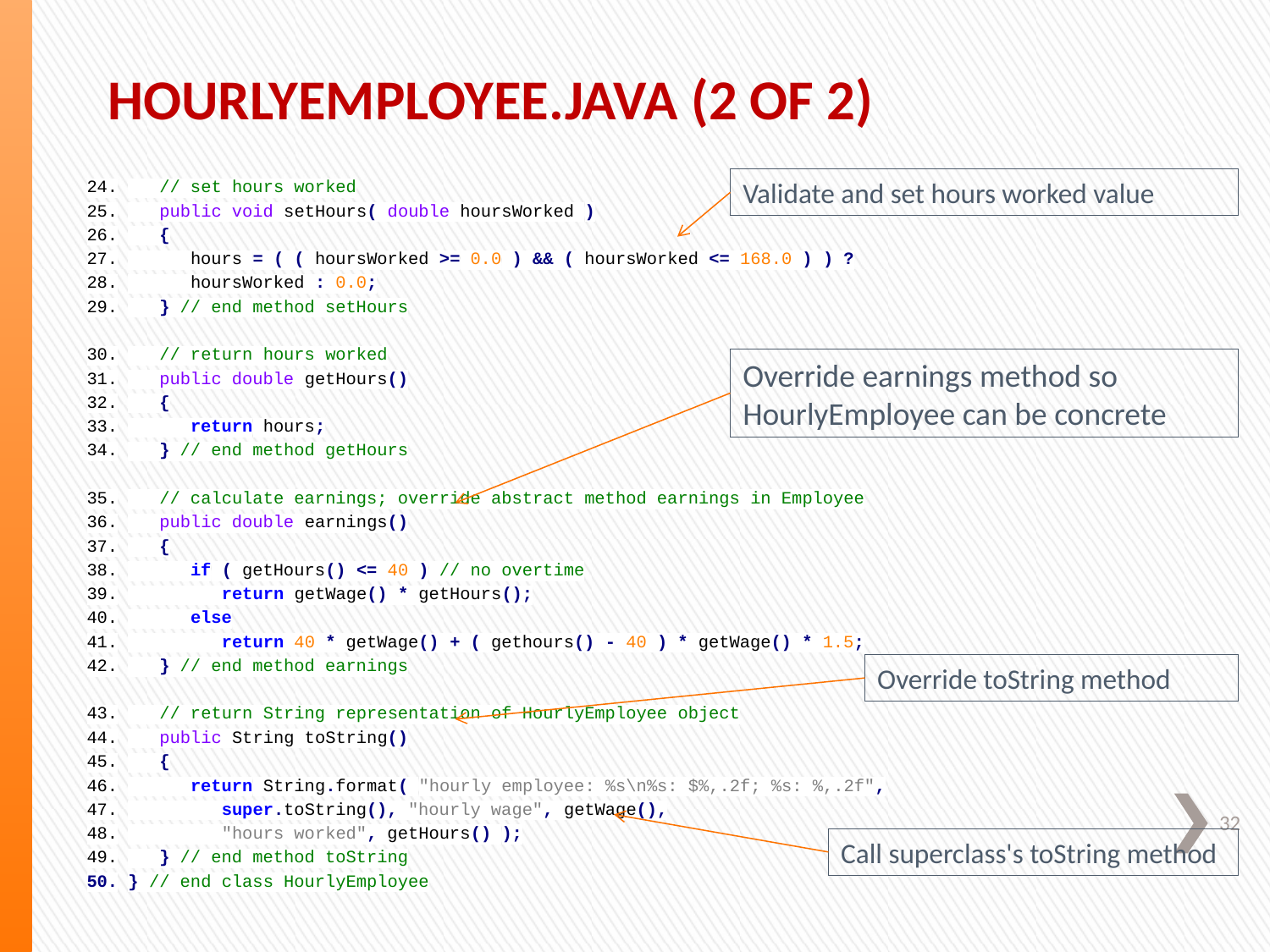

# HourlyEmployee.java (2 of 2)
   // set hours worked
   public void setHours( double hoursWorked )
   {
      hours = ( ( hoursWorked >= 0.0 ) && ( hoursWorked <= 168.0 ) ) ?
      hoursWorked : 0.0;
   } // end method setHours

   // return hours worked
   public double getHours()
   {
      return hours;
   } // end method getHours

   // calculate earnings; override abstract method earnings in Employee
   public double earnings()
   {
      if ( getHours() <= 40 ) // no overtime
         return getWage() * getHours();
      else
         return 40 * getWage() + ( gethours() - 40 ) * getWage() * 1.5;
   } // end method earnings

   // return String representation of HourlyEmployee object
   public String toString()
   {
      return String.format( "hourly employee: %s\n%s: $%,.2f; %s: %,.2f",
         super.toString(), "hourly wage", getWage(),
         "hours worked", getHours() );
   } // end method toString
} // end class HourlyEmployee
Validate and set hours worked value
Override earnings method so HourlyEmployee can be concrete
Override toString method
32
Call superclass's toString method